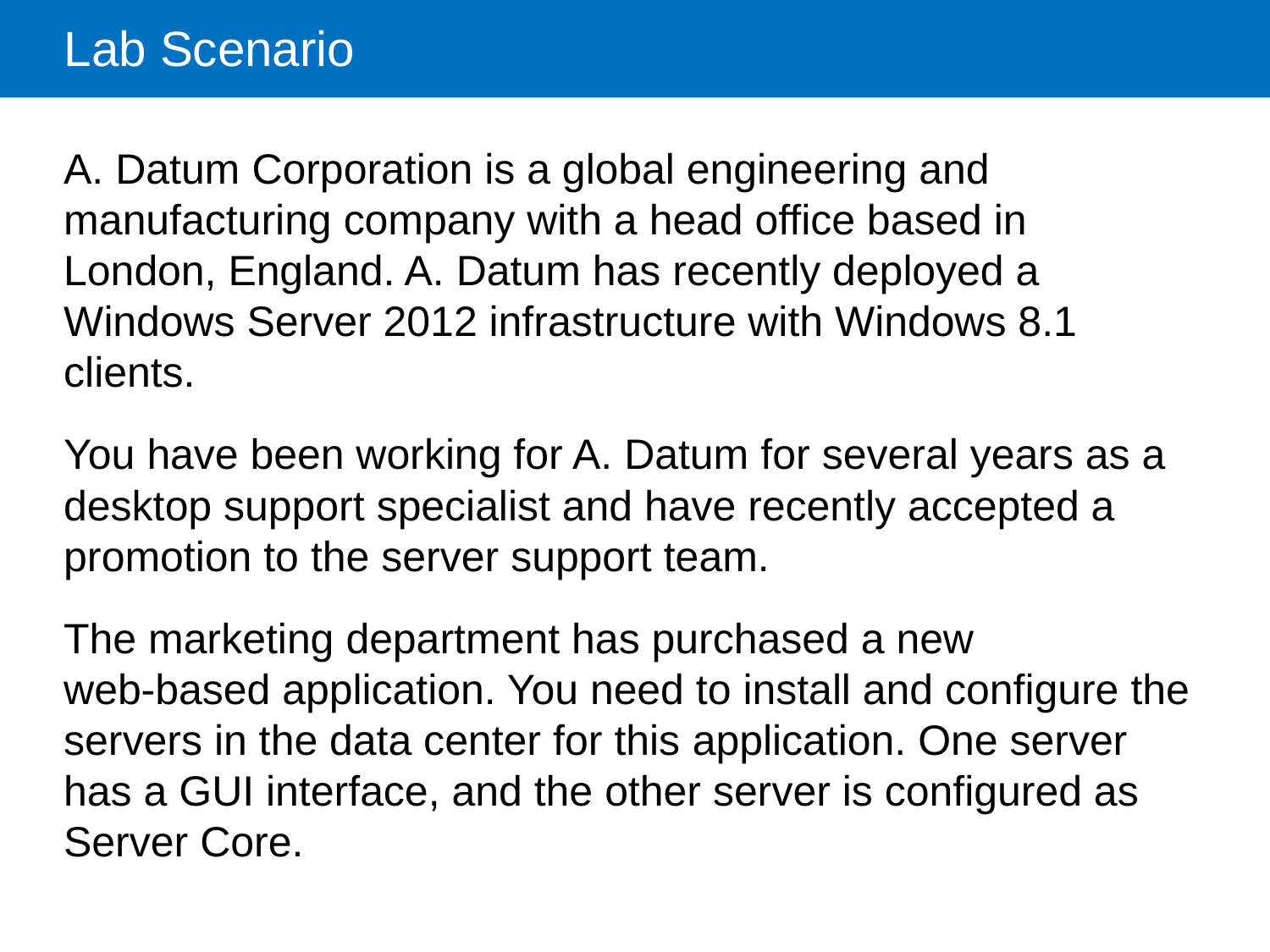

# Lab Scenario
A. Datum Corporation is a global engineering and manufacturing company with a head office based in London, England. A. Datum has recently deployed a Windows Server 2012 infrastructure with Windows 8.1 clients.
You have been working for A. Datum for several years as a desktop support specialist and have recently accepted a promotion to the server support team.
The marketing department has purchased a new web‑based application. You need to install and configure the servers in the data center for this application. One server has a GUI interface, and the other server is configured as Server Core.